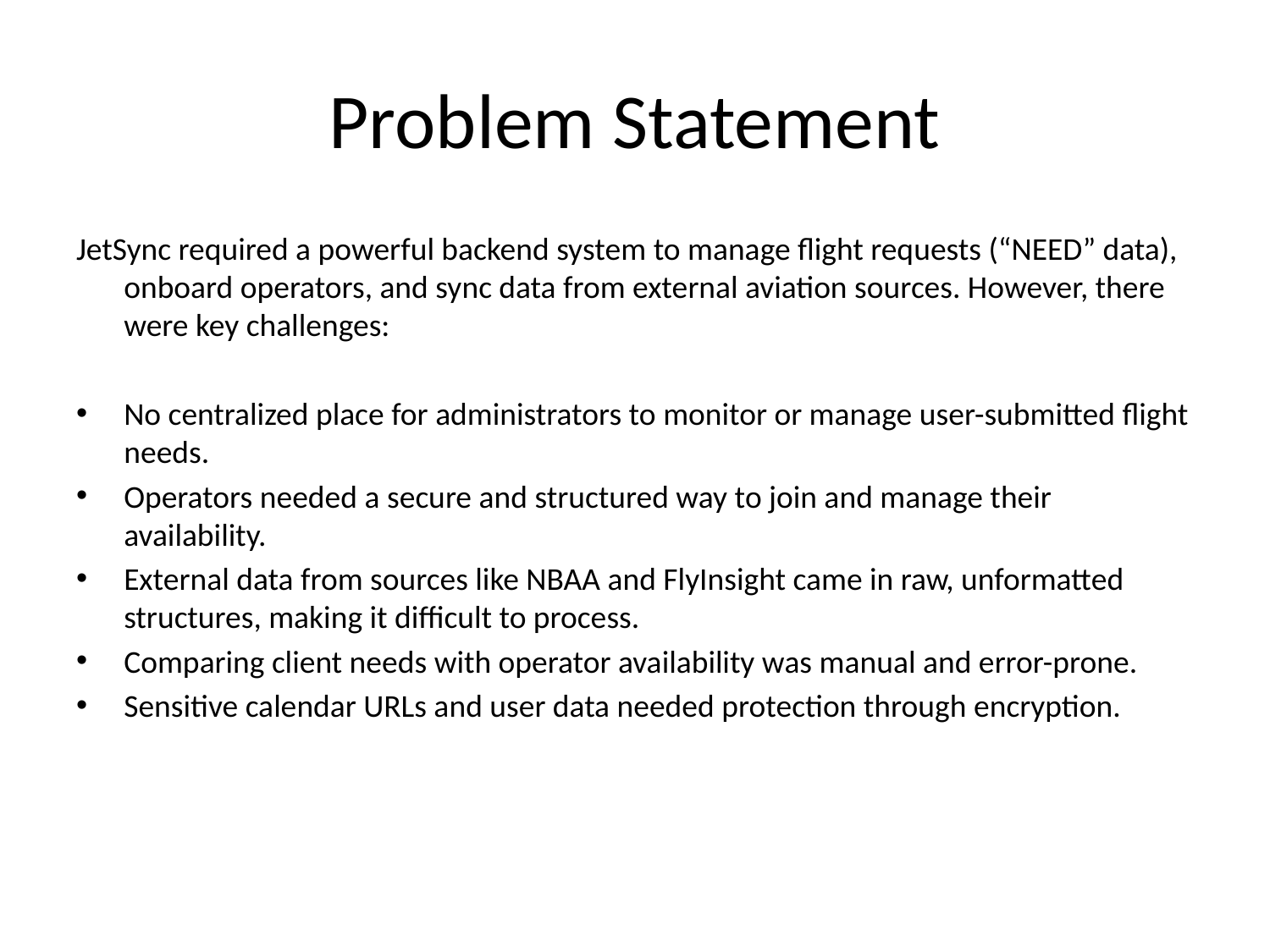

# Problem Statement
JetSync required a powerful backend system to manage flight requests (“NEED” data), onboard operators, and sync data from external aviation sources. However, there were key challenges:

No centralized place for administrators to monitor or manage user-submitted flight needs.
Operators needed a secure and structured way to join and manage their availability.
External data from sources like NBAA and FlyInsight came in raw, unformatted structures, making it difficult to process.
Comparing client needs with operator availability was manual and error-prone.
Sensitive calendar URLs and user data needed protection through encryption.